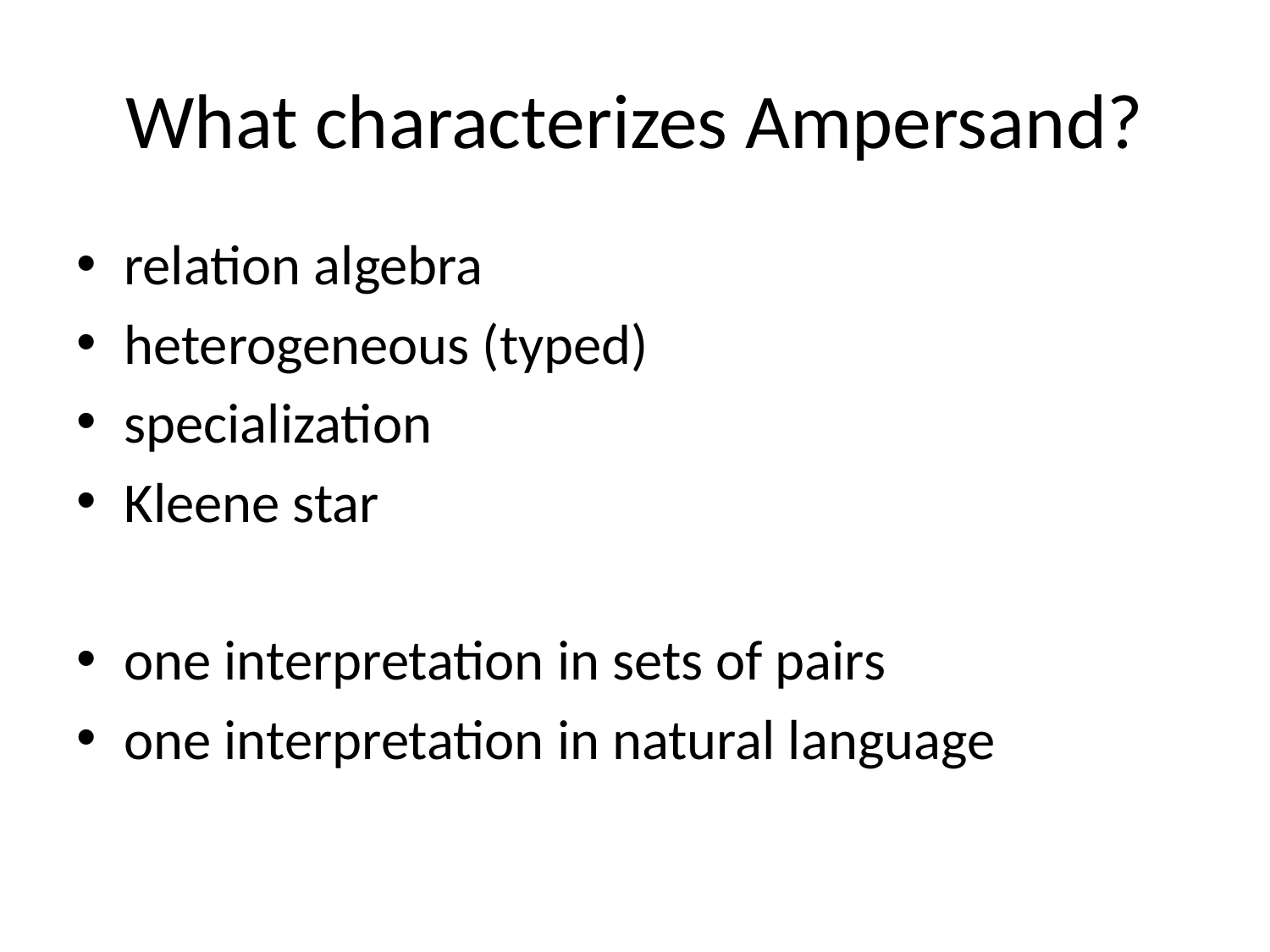

# What characterizes Ampersand?
relation algebra
heterogeneous (typed)
specialization
Kleene star

one interpretation in sets of pairs
one interpretation in natural language